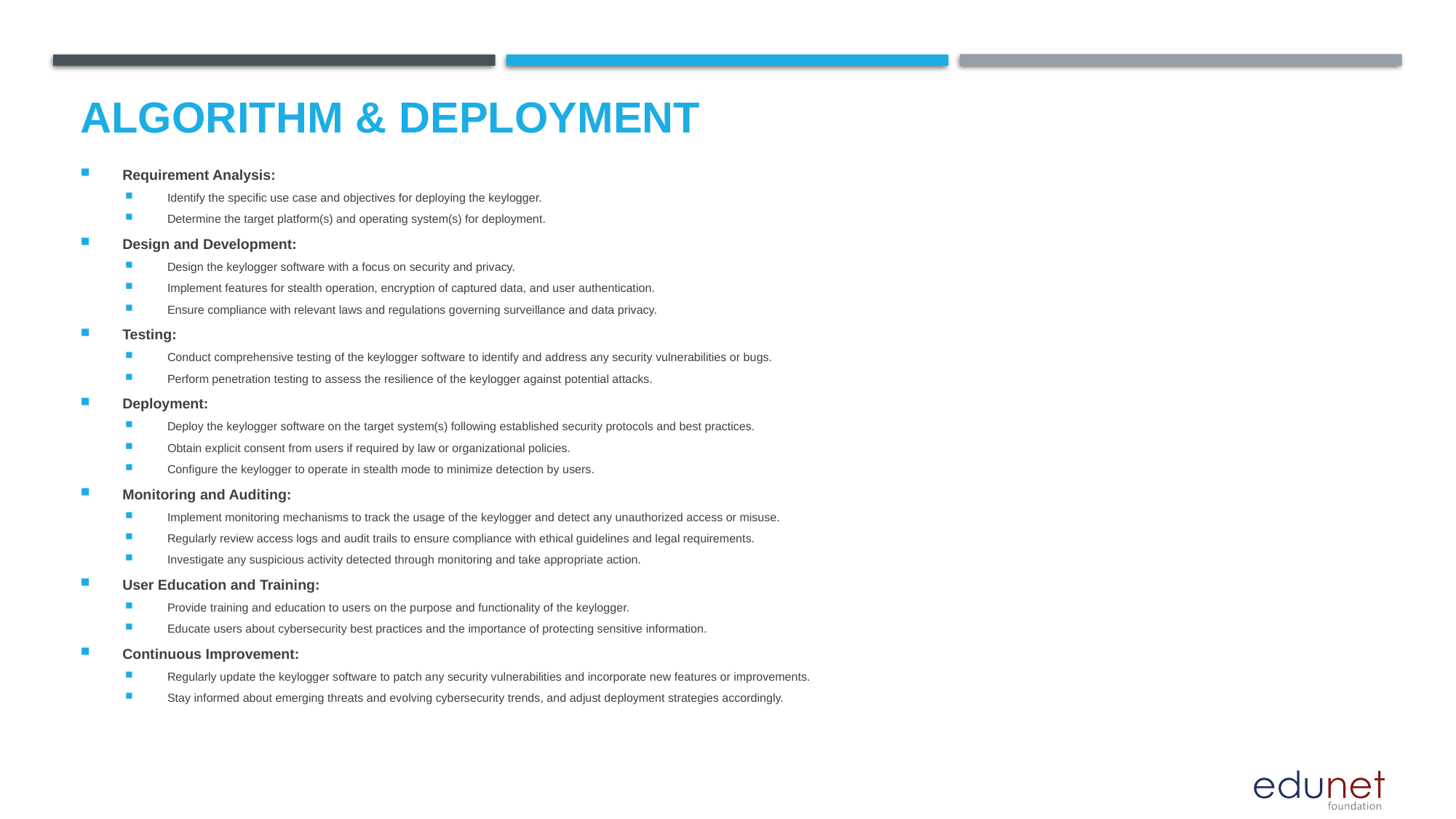

# Algorithm & Deployment
Requirement Analysis:
Identify the specific use case and objectives for deploying the keylogger.
Determine the target platform(s) and operating system(s) for deployment.
Design and Development:
Design the keylogger software with a focus on security and privacy.
Implement features for stealth operation, encryption of captured data, and user authentication.
Ensure compliance with relevant laws and regulations governing surveillance and data privacy.
Testing:
Conduct comprehensive testing of the keylogger software to identify and address any security vulnerabilities or bugs.
Perform penetration testing to assess the resilience of the keylogger against potential attacks.
Deployment:
Deploy the keylogger software on the target system(s) following established security protocols and best practices.
Obtain explicit consent from users if required by law or organizational policies.
Configure the keylogger to operate in stealth mode to minimize detection by users.
Monitoring and Auditing:
Implement monitoring mechanisms to track the usage of the keylogger and detect any unauthorized access or misuse.
Regularly review access logs and audit trails to ensure compliance with ethical guidelines and legal requirements.
Investigate any suspicious activity detected through monitoring and take appropriate action.
User Education and Training:
Provide training and education to users on the purpose and functionality of the keylogger.
Educate users about cybersecurity best practices and the importance of protecting sensitive information.
Continuous Improvement:
Regularly update the keylogger software to patch any security vulnerabilities and incorporate new features or improvements.
Stay informed about emerging threats and evolving cybersecurity trends, and adjust deployment strategies accordingly.